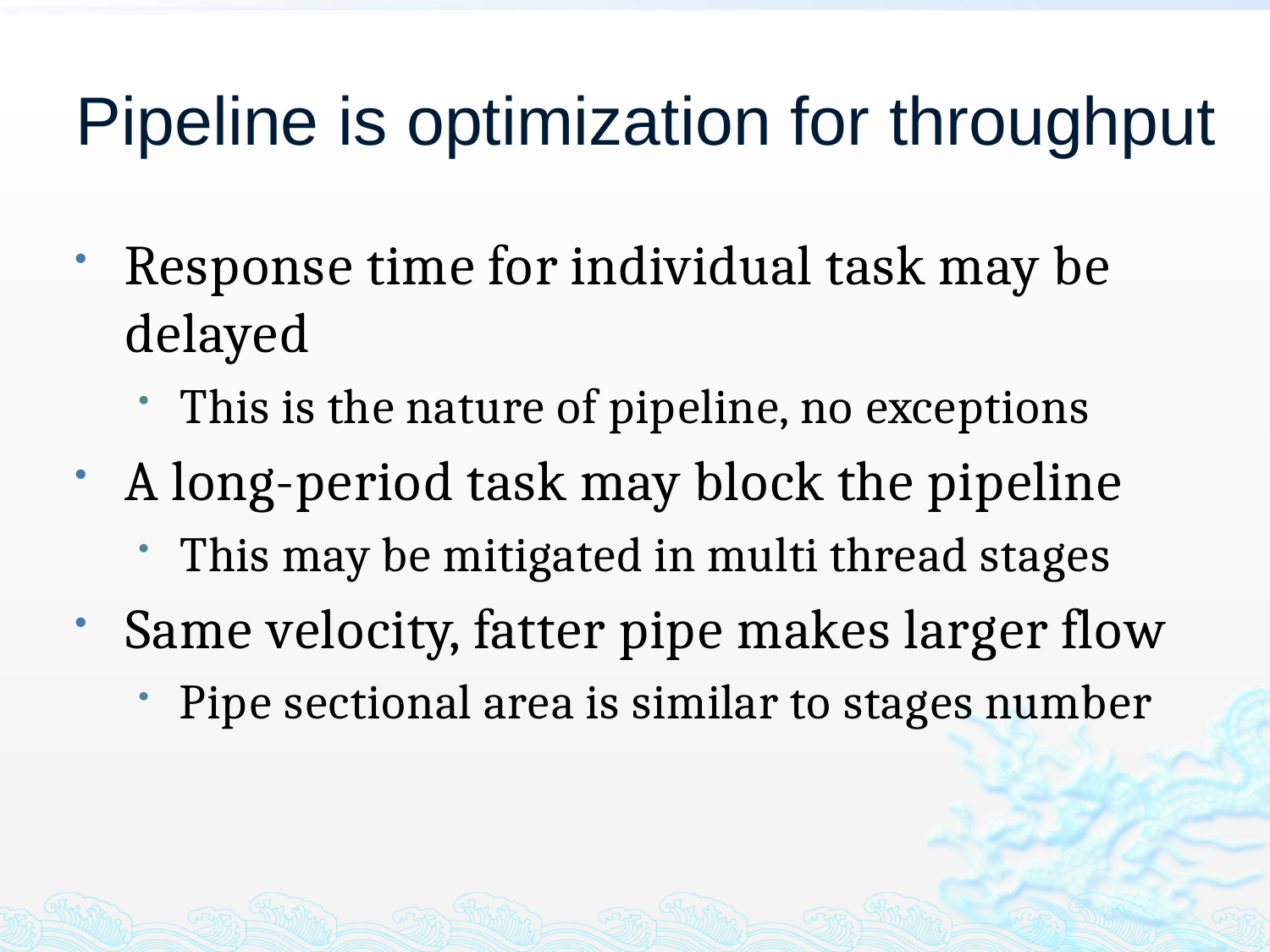

# Pipeline is optimization for throughput
Response time for individual task may be delayed
This is the nature of pipeline, no exceptions
A long-period task may block the pipeline
This may be mitigated in multi thread stages
Same velocity, fatter pipe makes larger flow
Pipe sectional area is similar to stages number